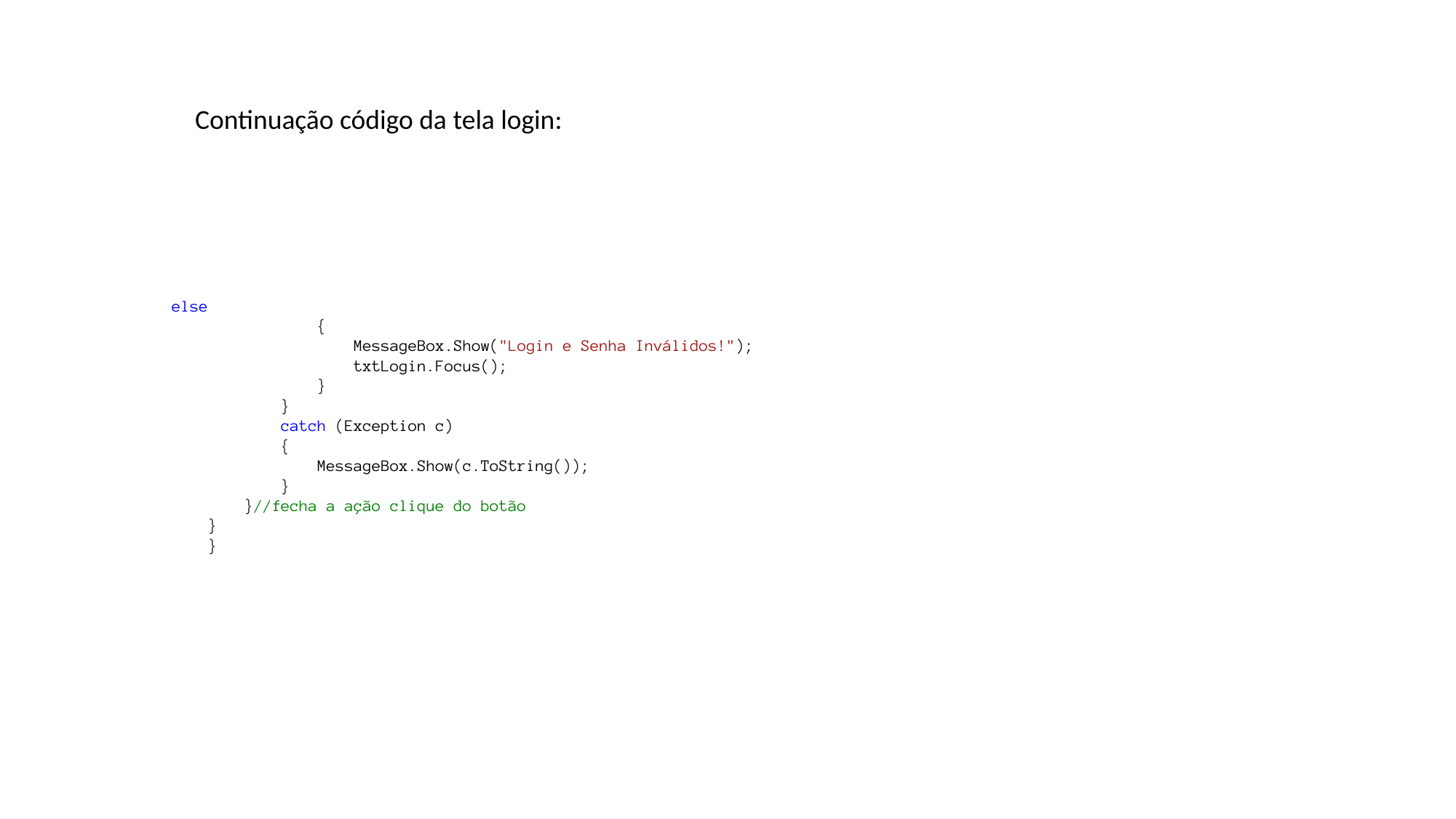

Continuação código da tela login:
else
                {
                    MessageBox.Show("Login e Senha Inválidos!");
                    txtLogin.Focus();
                }
            }
            catch (Exception c)
            {
                MessageBox.Show(c.ToString());
            }
        }//fecha a ação clique do botão
    }
    }